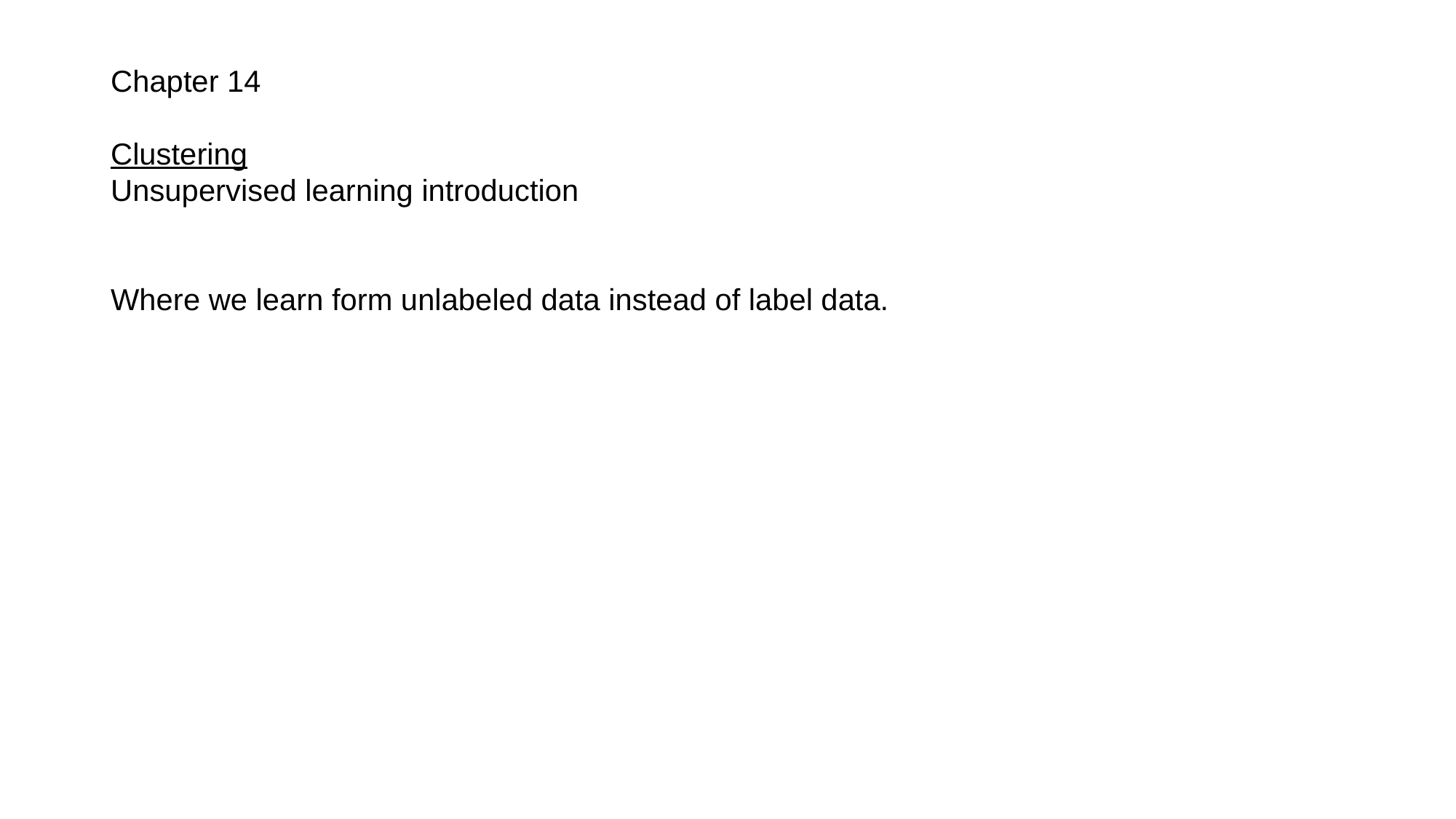

Chapter 14

Clustering
Unsupervised learning introduction

Where we learn form unlabeled data instead of label data.